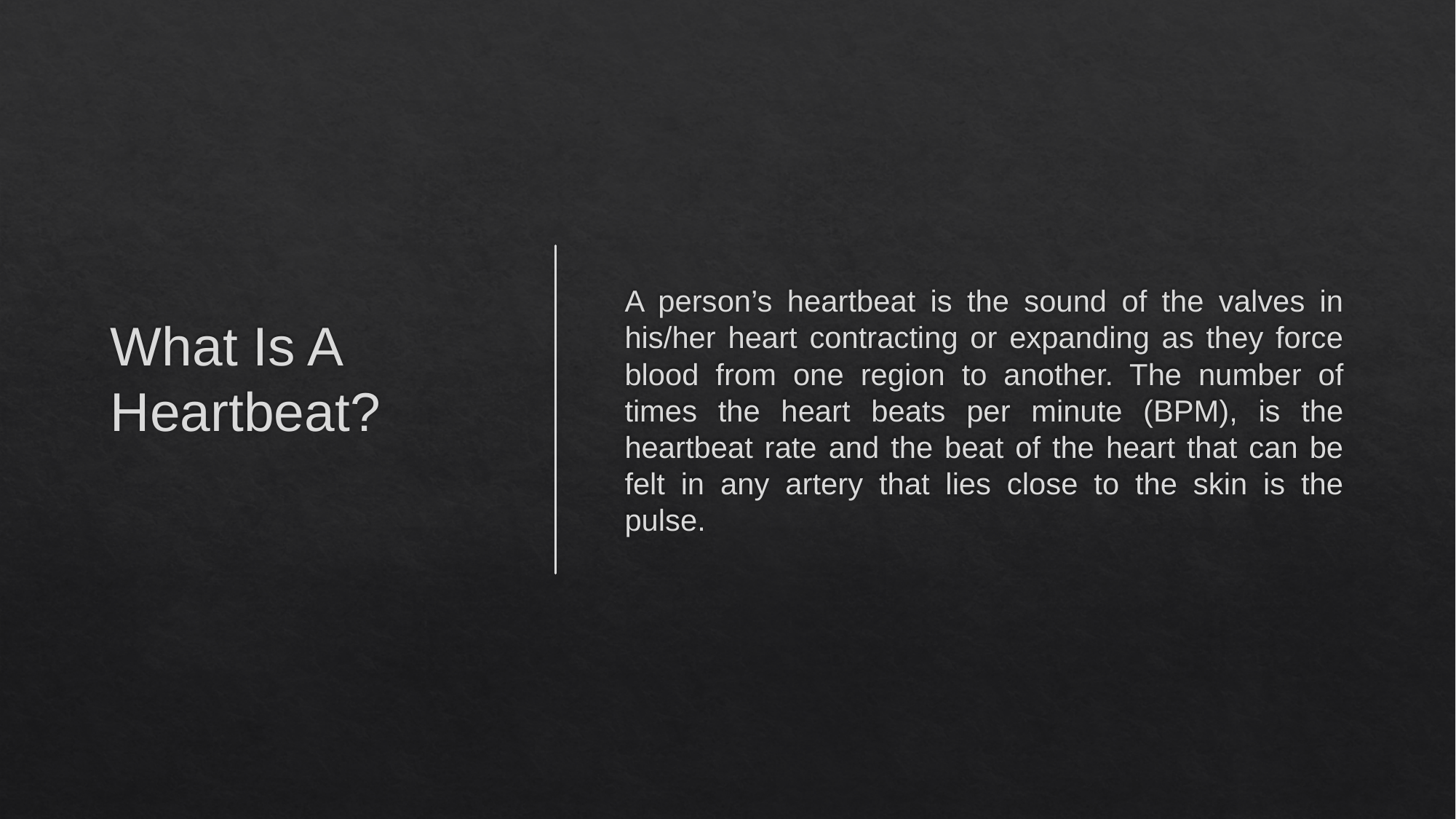

# What Is A Heartbeat?
A person’s heartbeat is the sound of the valves in his/her heart contracting or expanding as they force blood from one region to another. The number of times the heart beats per minute (BPM), is the heartbeat rate and the beat of the heart that can be felt in any artery that lies close to the skin is the pulse.